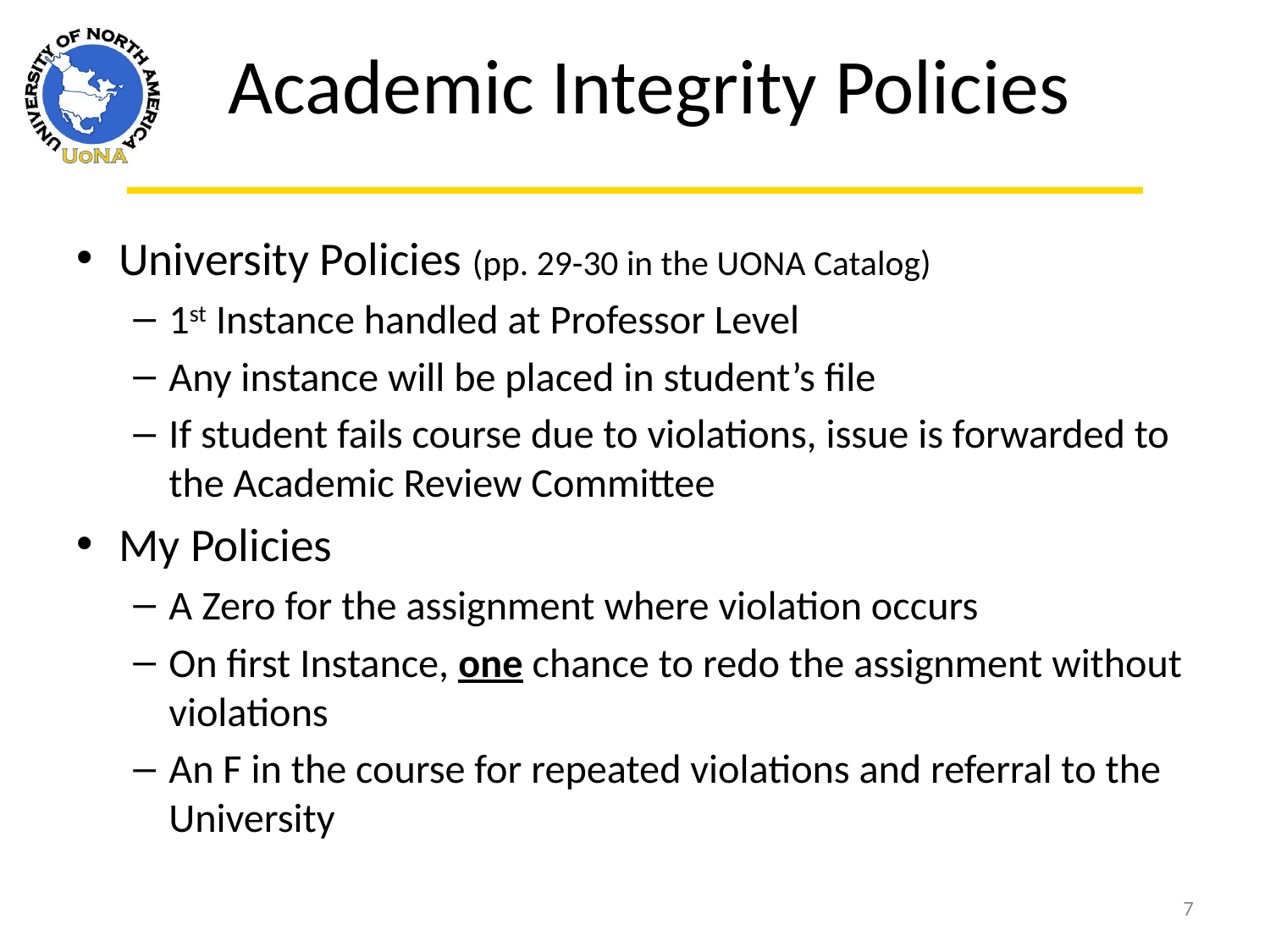

Academic Integrity Policies
University Policies (pp. 29-30 in the UONA Catalog)
1st Instance handled at Professor Level
Any instance will be placed in student’s file
If student fails course due to violations, issue is forwarded to the Academic Review Committee
My Policies
A Zero for the assignment where violation occurs
On first Instance, one chance to redo the assignment without violations
An F in the course for repeated violations and referral to the University
7